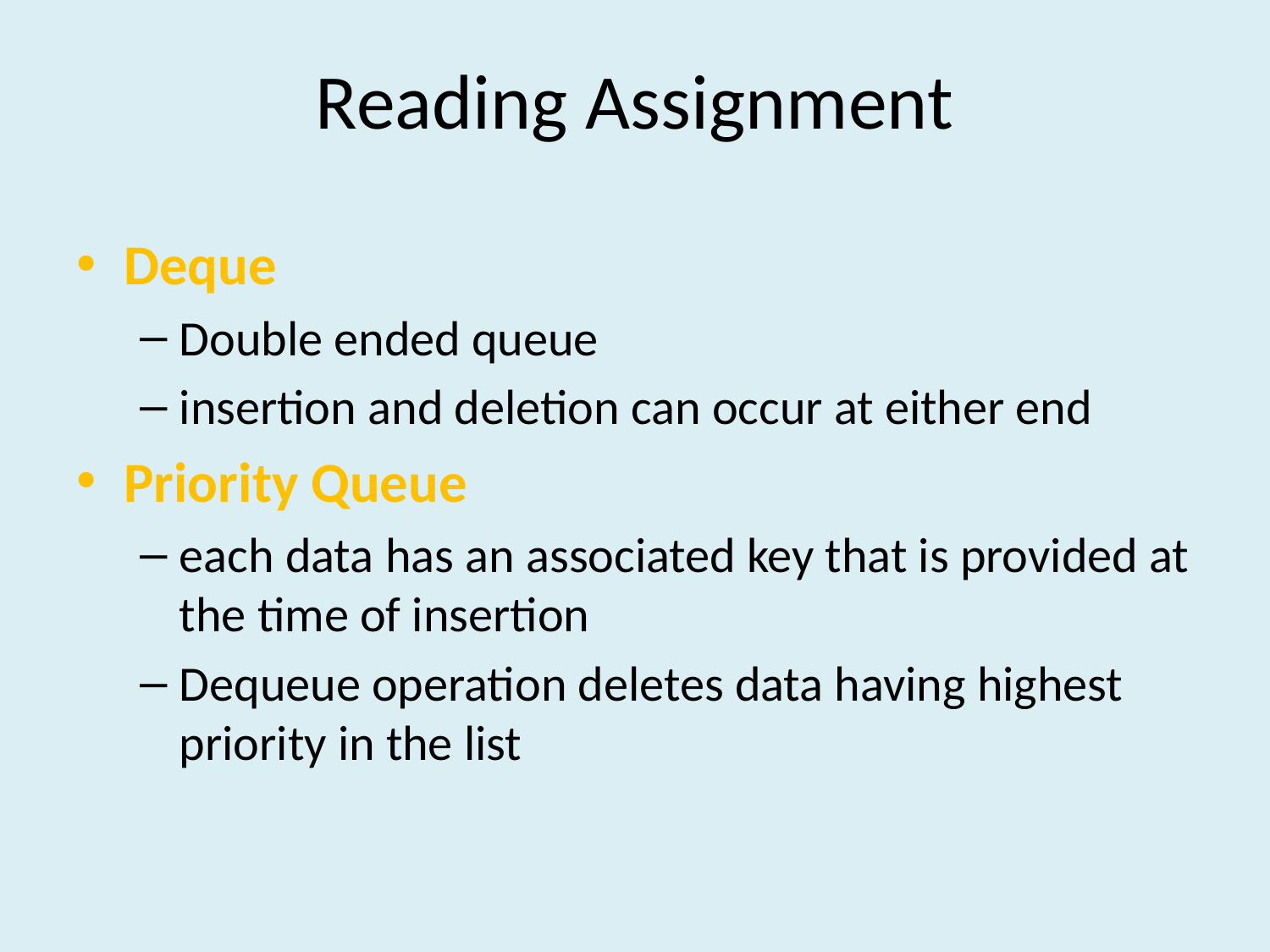

# Reading Assignment
Deque
Double ended queue
insertion and deletion can occur at either end
Priority Queue
each data has an associated key that is provided at the time of insertion
Dequeue operation deletes data having highest priority in the list